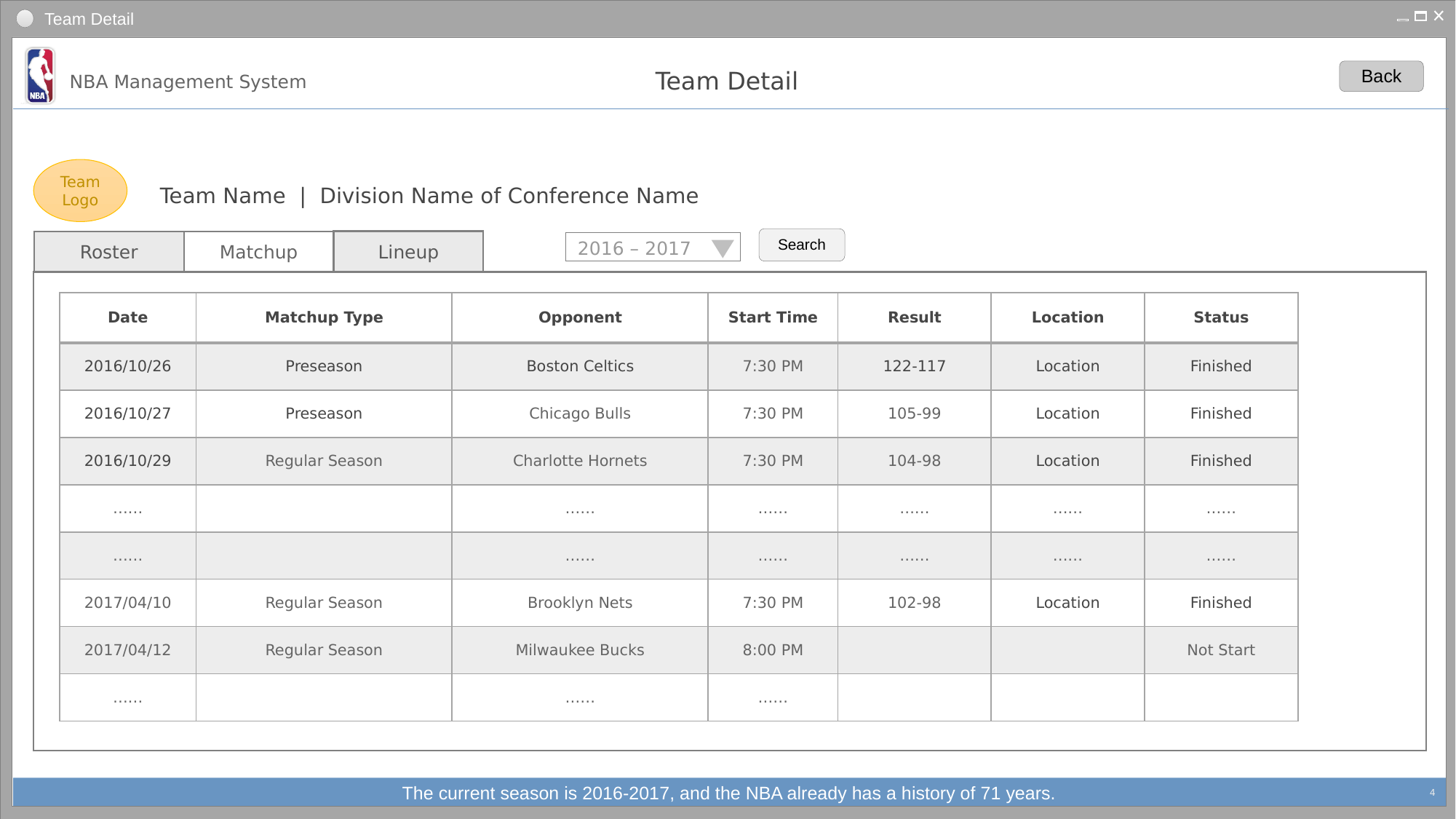

# Team Detail
Back
Team Detail
Team
Logo
Team Name  |  Division Name of Conference Name
Search
Lineup
Roster
Matchup
 2016 – 2017

| Date | Matchup Type | Opponent | Start Time | Result | Location | Status |
| --- | --- | --- | --- | --- | --- | --- |
| 2016/10/26 | Preseason | Boston Celtics | 7:30 PM | 122-117 | Location | Finished |
| 2016/10/27 | Preseason | Chicago Bulls | 7:30 PM | 105-99 | Location | Finished |
| 2016/10/29 | Regular Season | Charlotte Hornets | 7:30 PM | 104-98 | Location | Finished |
| …… |  | …… | …… | …… | …… | …… |
| …… |  | …… | …… | …… | …… | …… |
| 2017/04/10 | Regular Season | Brooklyn Nets | 7:30 PM | 102-98 | Location | Finished |
| 2017/04/12 | Regular Season | Milwaukee Bucks | 8:00 PM |  |  | Not Start |
| …… |  | …… | …… |  |  |  |
4